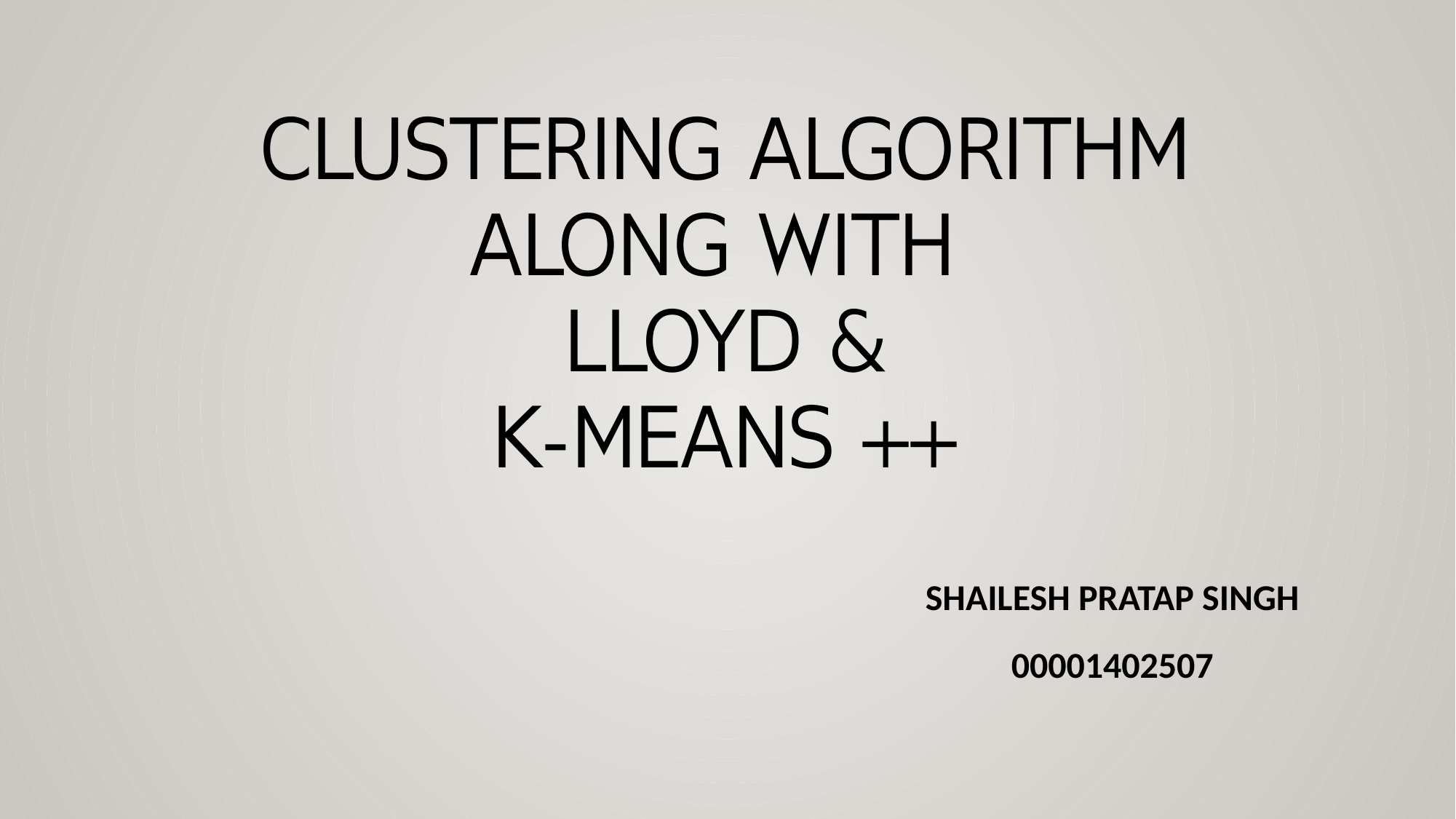

# Clustering Algorithm Along with Lloyd & k-means ++
Shailesh Pratap Singh
00001402507